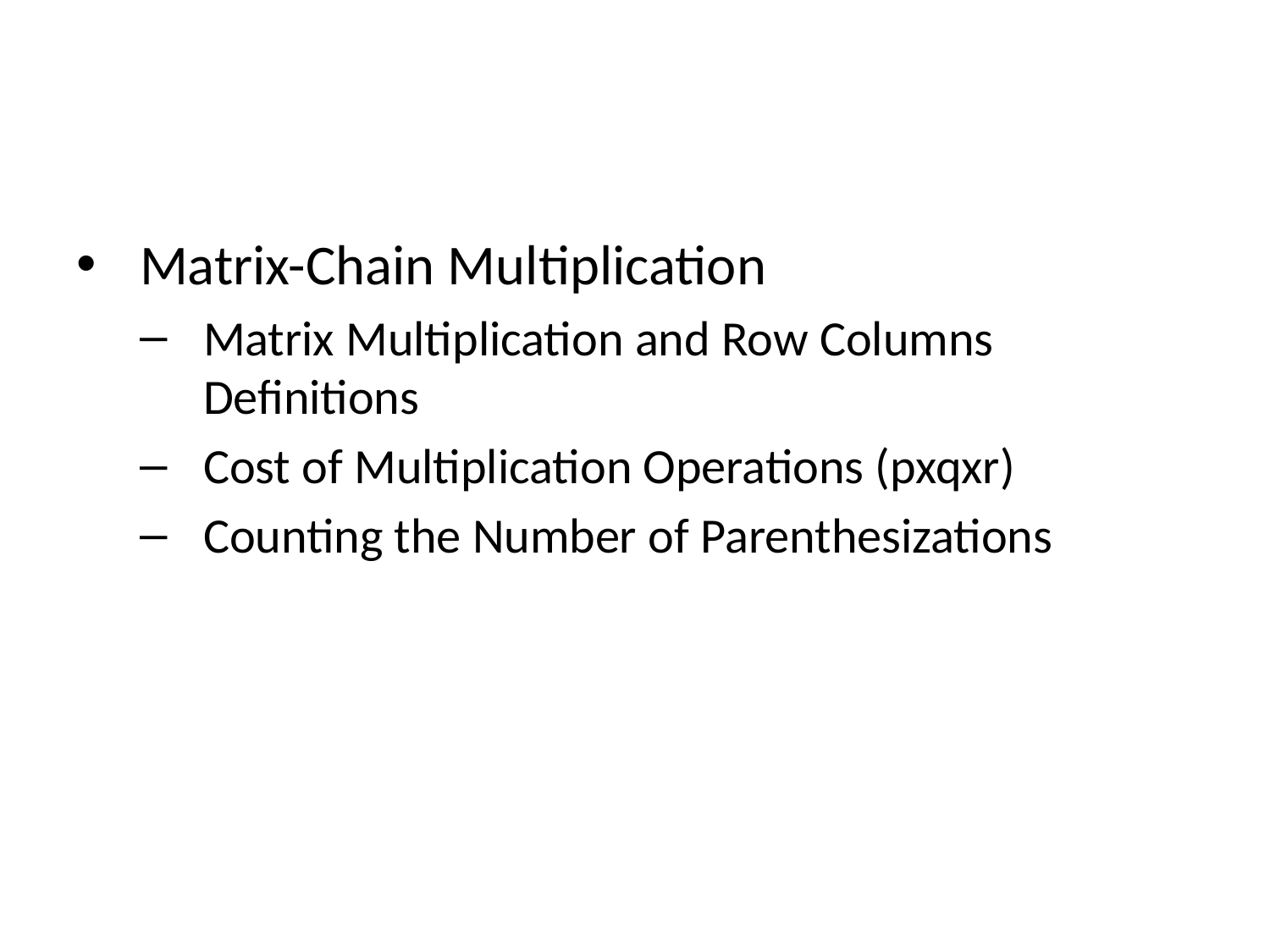

Matrix-Chain Multiplication
Matrix Multiplication and Row Columns Definitions
Cost of Multiplication Operations (pxqxr)
Counting the Number of Parenthesizations